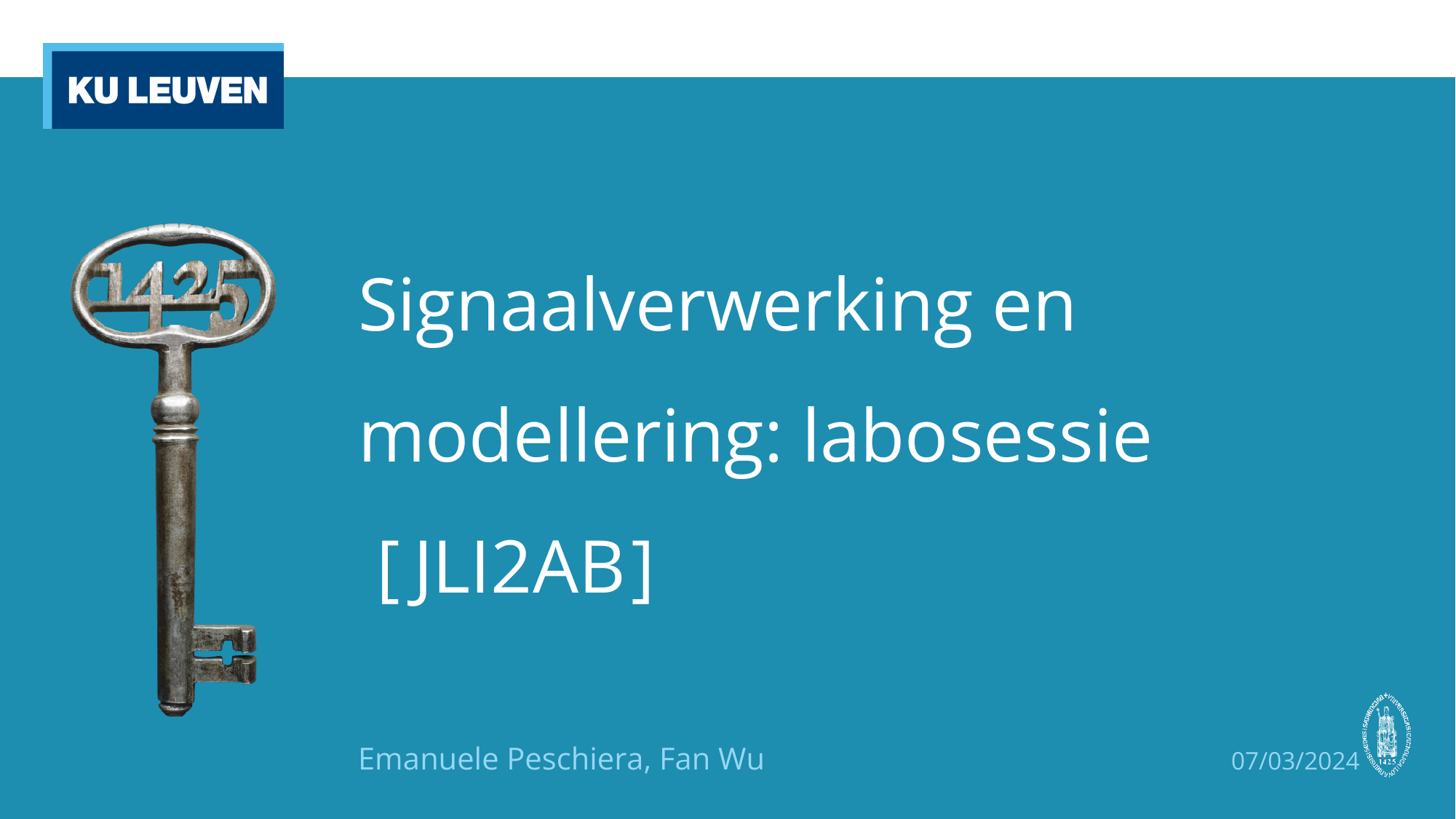

# Signaalverwerking en modellering: labosessie [ JLI2AB ]
Emanuele Peschiera, Fan Wu				 	07/03/2024